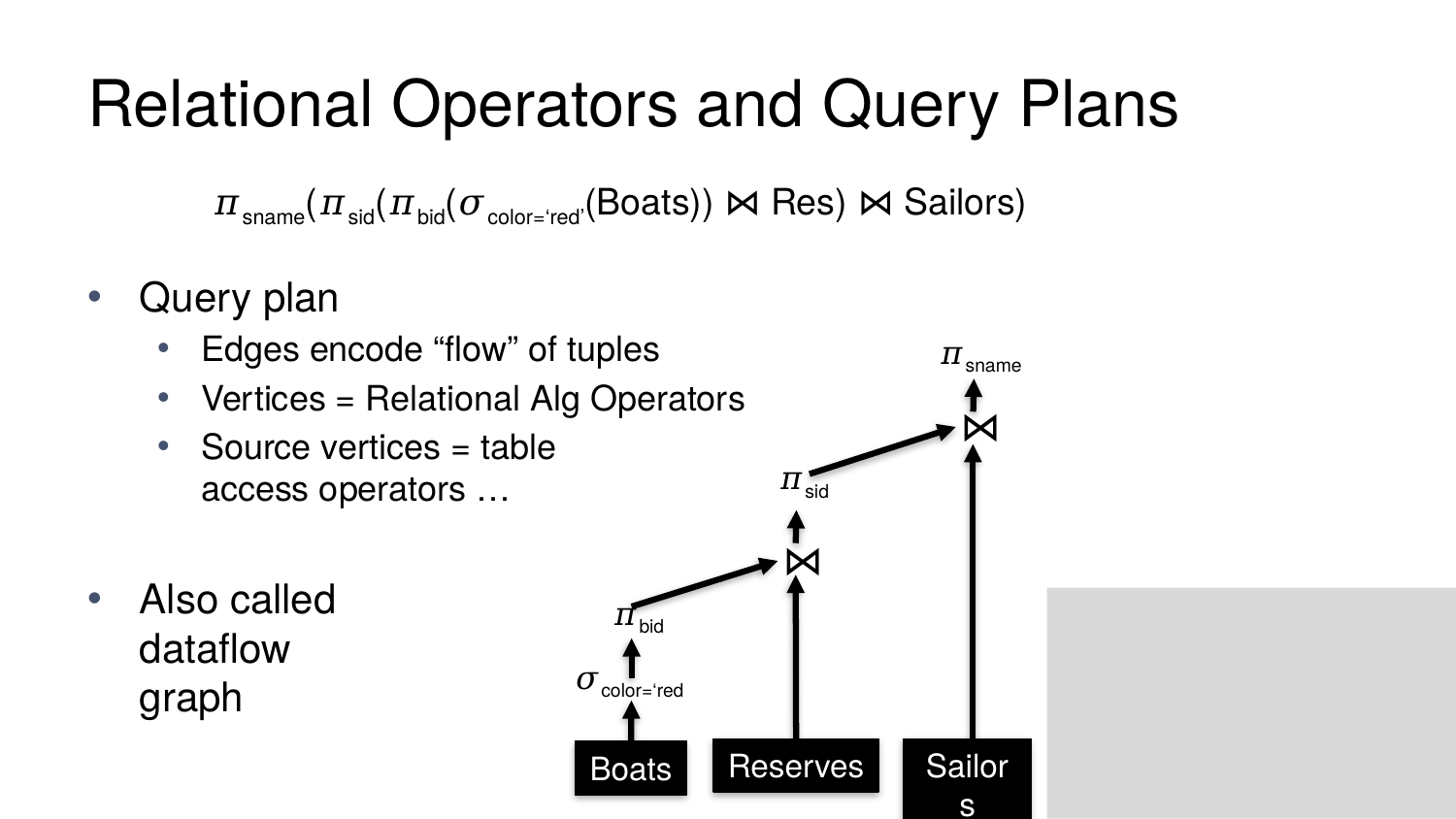

# Relational Operators and Query Plans
𝜋sname(𝜋sid(𝜋bid(𝜎color=‘red’(Boats)) ⋈ Res) ⋈ Sailors)
Query plan
Edges encode “flow” of tuples
Vertices = Relational Alg Operators
Source vertices = table
access operators …

Also called
dataflow
graph

𝜋sname
⋈
𝜋sid
⋈
𝜋bid
𝜎color=‘red
Reserves
Sailors
Boats